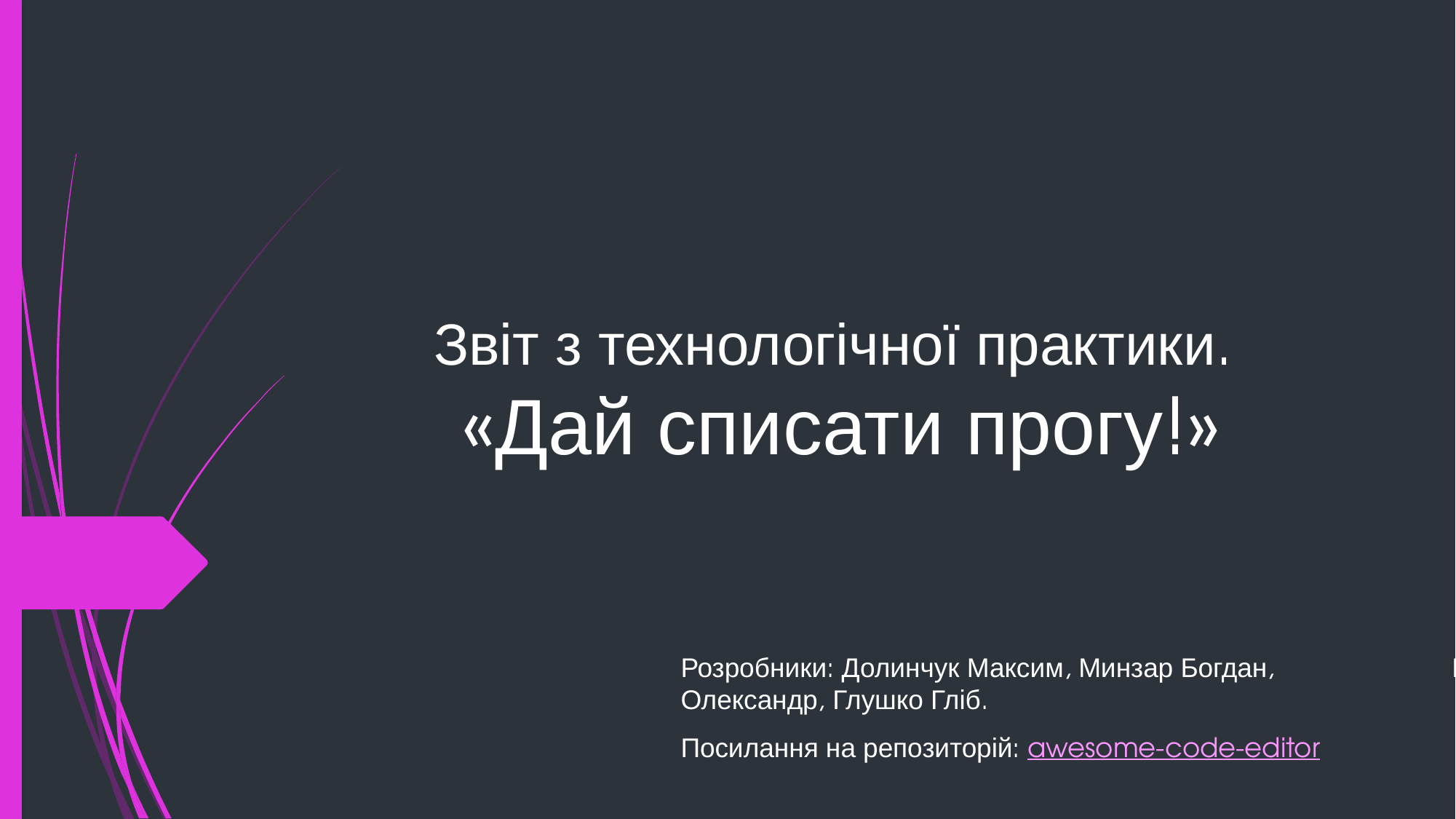

# Звіт з технологічної практики. «Дай списати прогу!»
Розробники: Долинчук Максим, Минзар Богдан,        									  Корнійчук Олександр, Глушко Гліб.
Посилання на репозиторій: awesome-code-editor